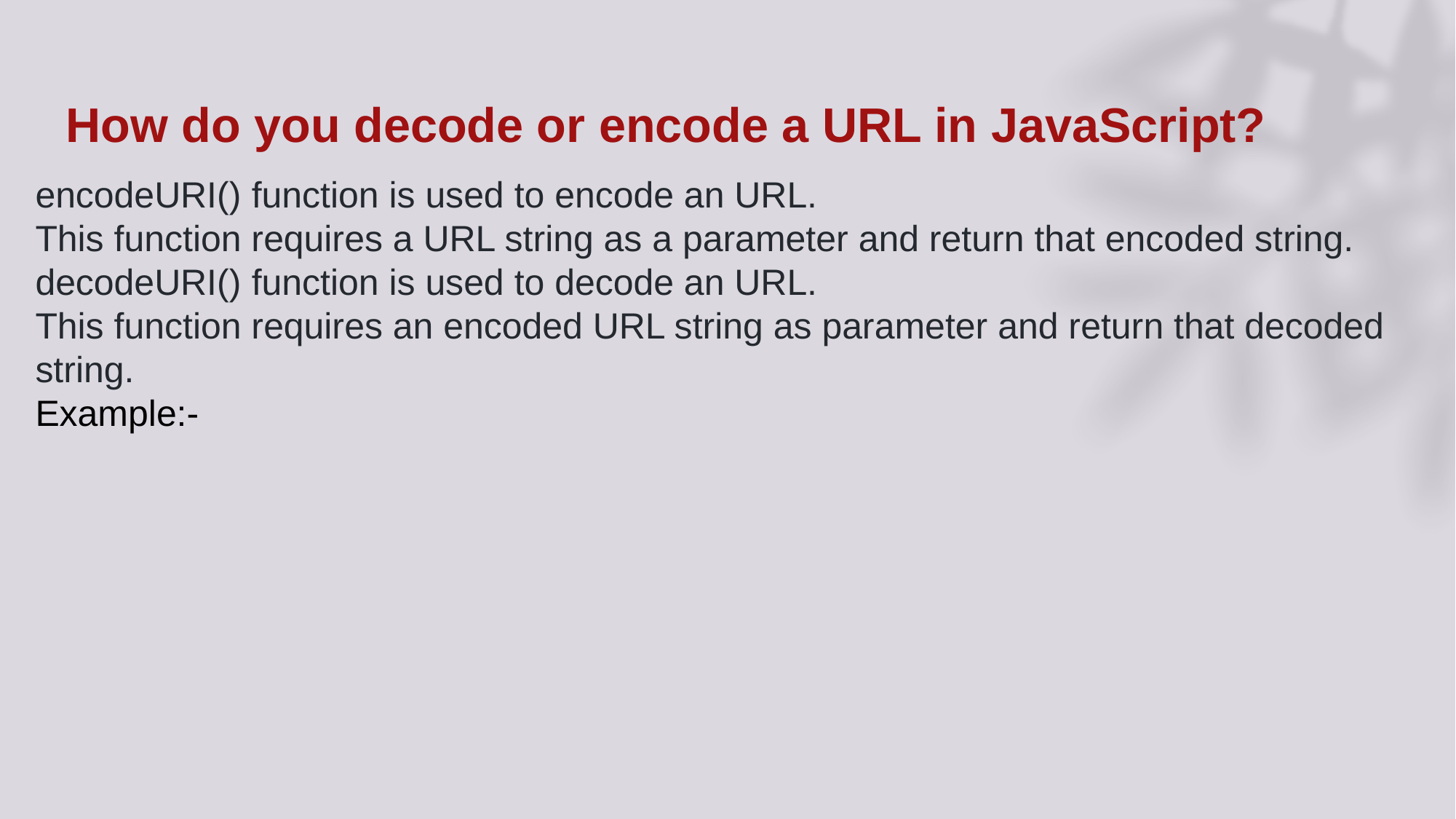

# How do you decode or encode a URL in JavaScript?
encodeURI() function is used to encode an URL.
This function requires a URL string as a parameter and return that encoded string.
decodeURI() function is used to decode an URL.
This function requires an encoded URL string as parameter and return that decoded string.
Example:-